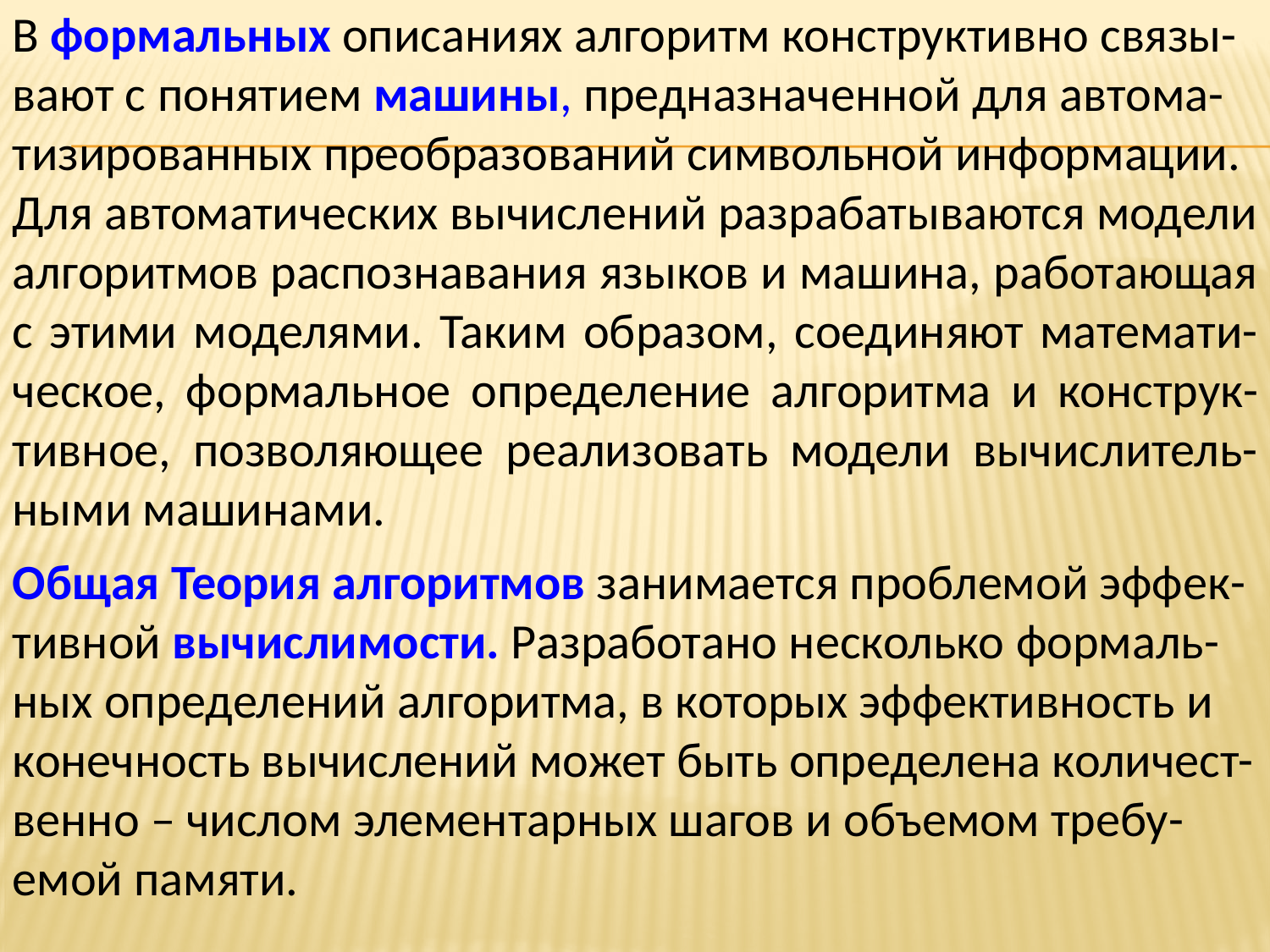

В формальных описаниях алгоритм конструктивно связы-вают с понятием машины, предназначенной для автома-тизированных преобразований символьной информации.
Для автоматических вычислений разрабатываются модели алгоритмов распознавания языков и машина, работающая с этими моделями. Таким образом, соединяют математи-ческое, формальное определение алгоритма и конструк-тивное, позволяющее реализовать модели вычислитель-ными машинами.
Общая Теория алгоритмов занимается проблемой эффек-тивной вычислимости. Разработано несколько формаль-ных определений алгоритма, в которых эффективность и конечность вычислений может быть определена количест-венно – числом элементарных шагов и объемом требу-емой памяти.